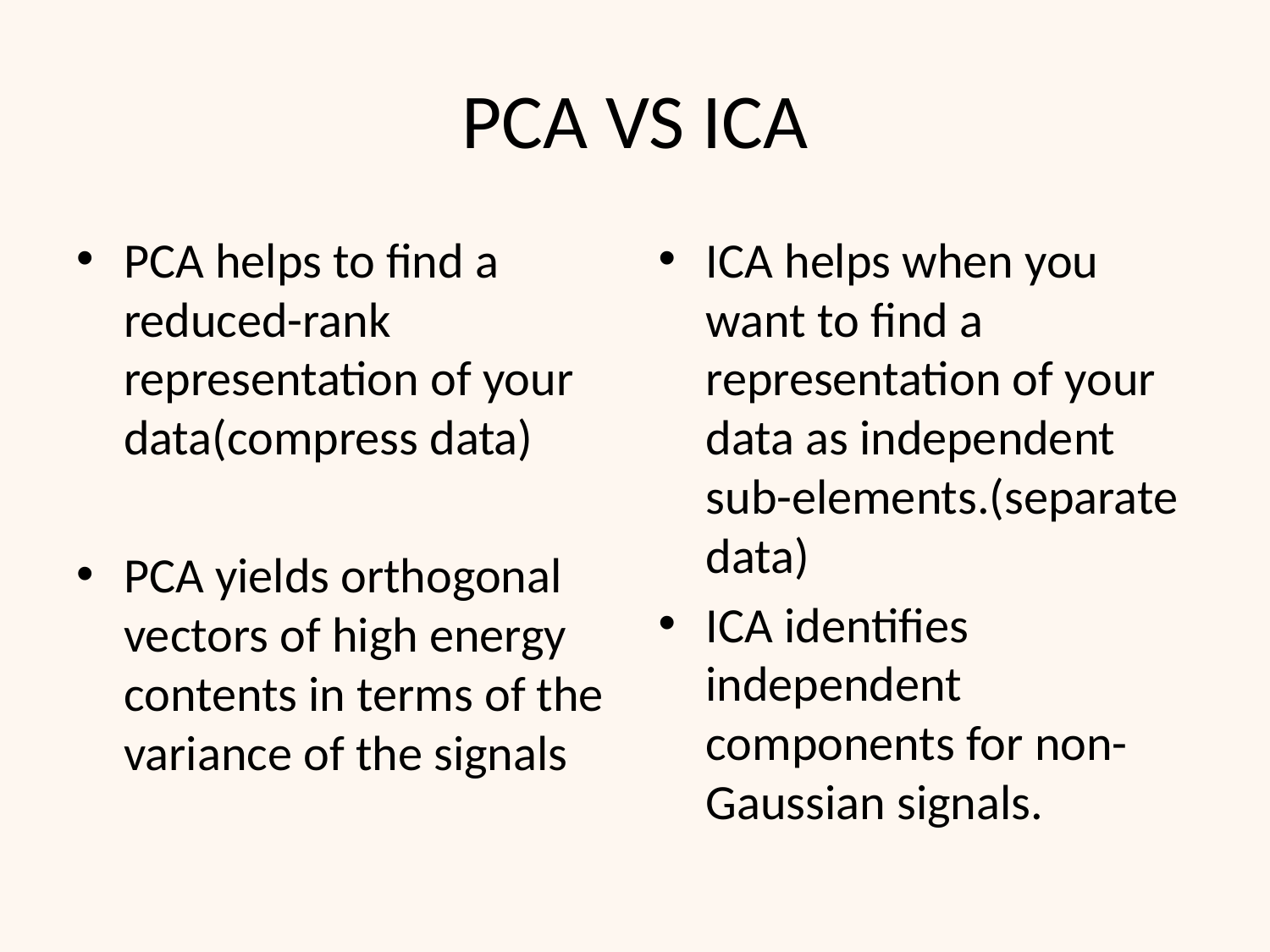

# PCA VS ICA
PCA helps to find a reduced-rank representation of your data(compress data)

PCA yields orthogonal vectors of high energy contents in terms of the variance of the signals
ICA helps when you want to find a representation of your data as independent sub-elements.(separate data)
ICA identifies independent components for non-Gaussian signals.